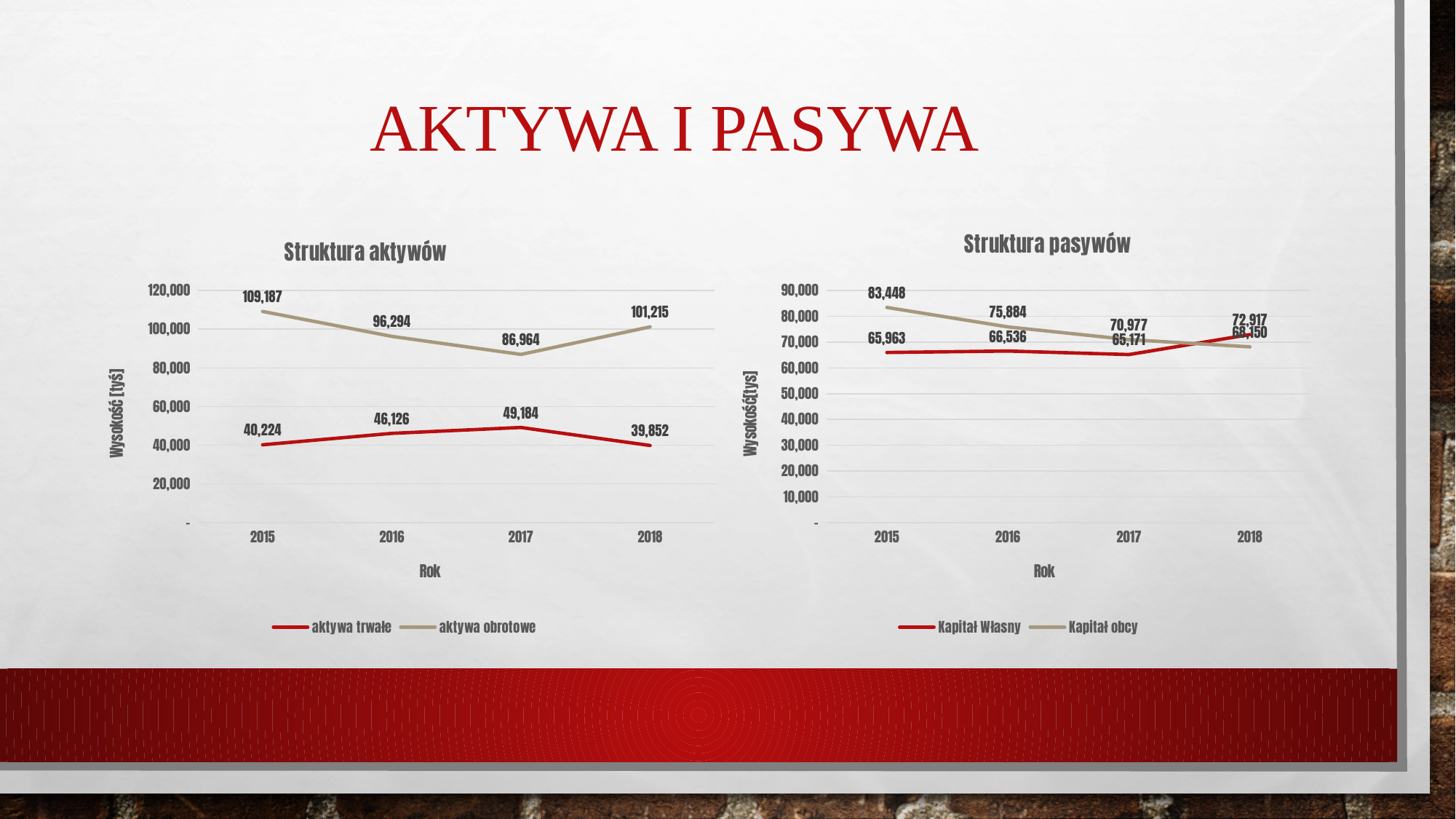

# AKTYWA I PASYWA

### Chart: Struktura aktywów

| Category |  |  |
|---|---|---|
| 2015 | 40224.0 | 109187.0 |
| 2016 | 46126.0 | 96294.0 |
| 2017 | 49184.0 | 86964.0 |
| 2018 | 39852.0 | 101215.0 |

### Chart: Struktura pasywów

| Category |  |  |
|---|---|---|
| 2015 | 65963.0 | 83448.0 |
| 2016 | 66536.0 | 75884.0 |
| 2017 | 65171.0 | 70977.0 |
| 2018 | 72917.0 | 68150.0 |